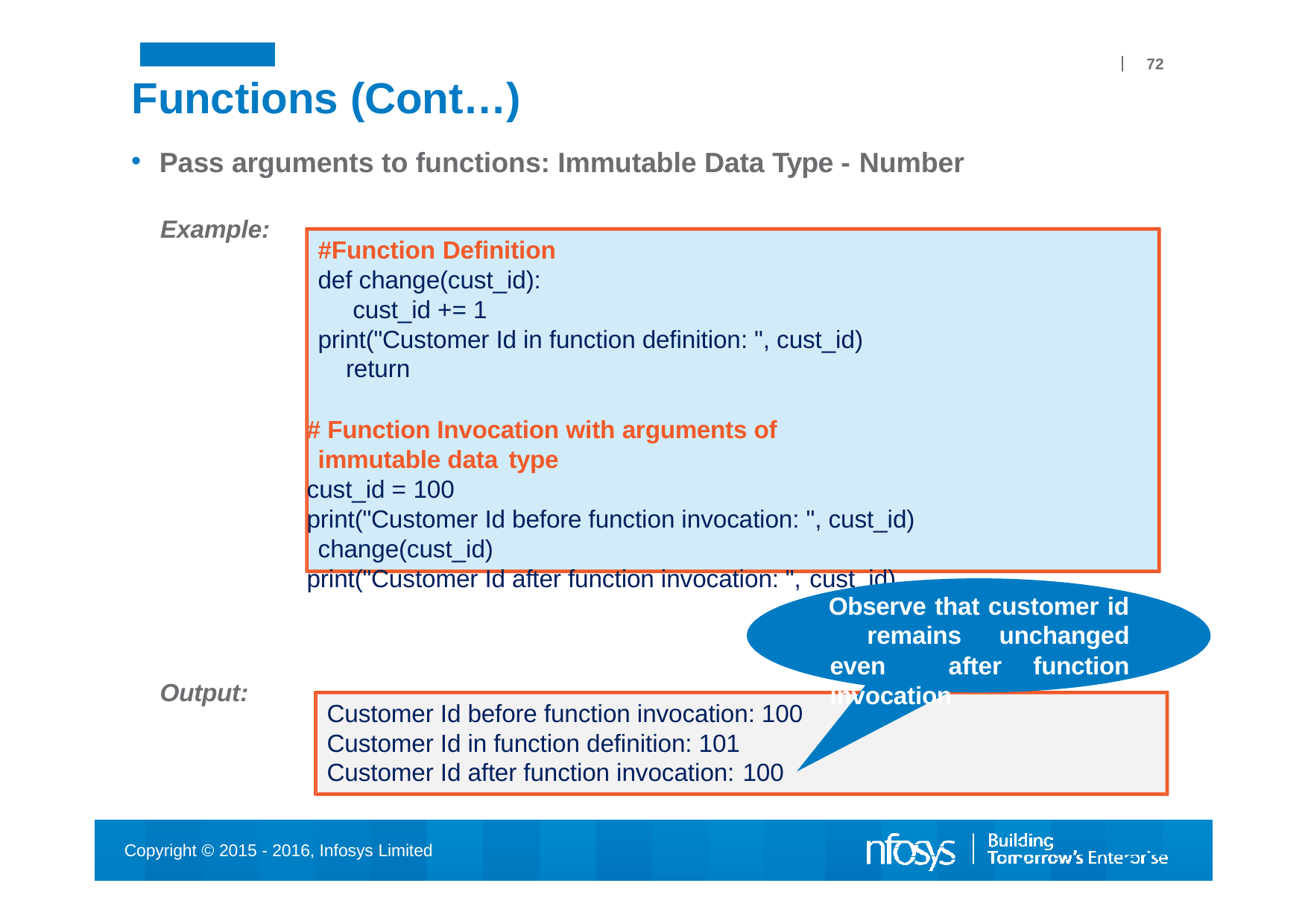

72
# Functions (Cont…)
Pass arguments to functions: Immutable Data Type - Number
Example:

#Function Definition
def change(cust_id):  cust_id += 1
print("Customer Id in function definition: ", cust_id)  return

# Function Invocation with arguments of immutable data type
cust_id = 100
print("Customer Id before function invocation: ", cust_id)  change(cust_id)
print("Customer Id after function invocation: ", cust_id)

Observe that customer id  remains unchanged even  after function invocation
Output:

Customer Id before function invocation: 100  Customer Id in function definition: 101  Customer Id after function invocation: 100

Copyright © 2015 - 2016, Infosys Limited